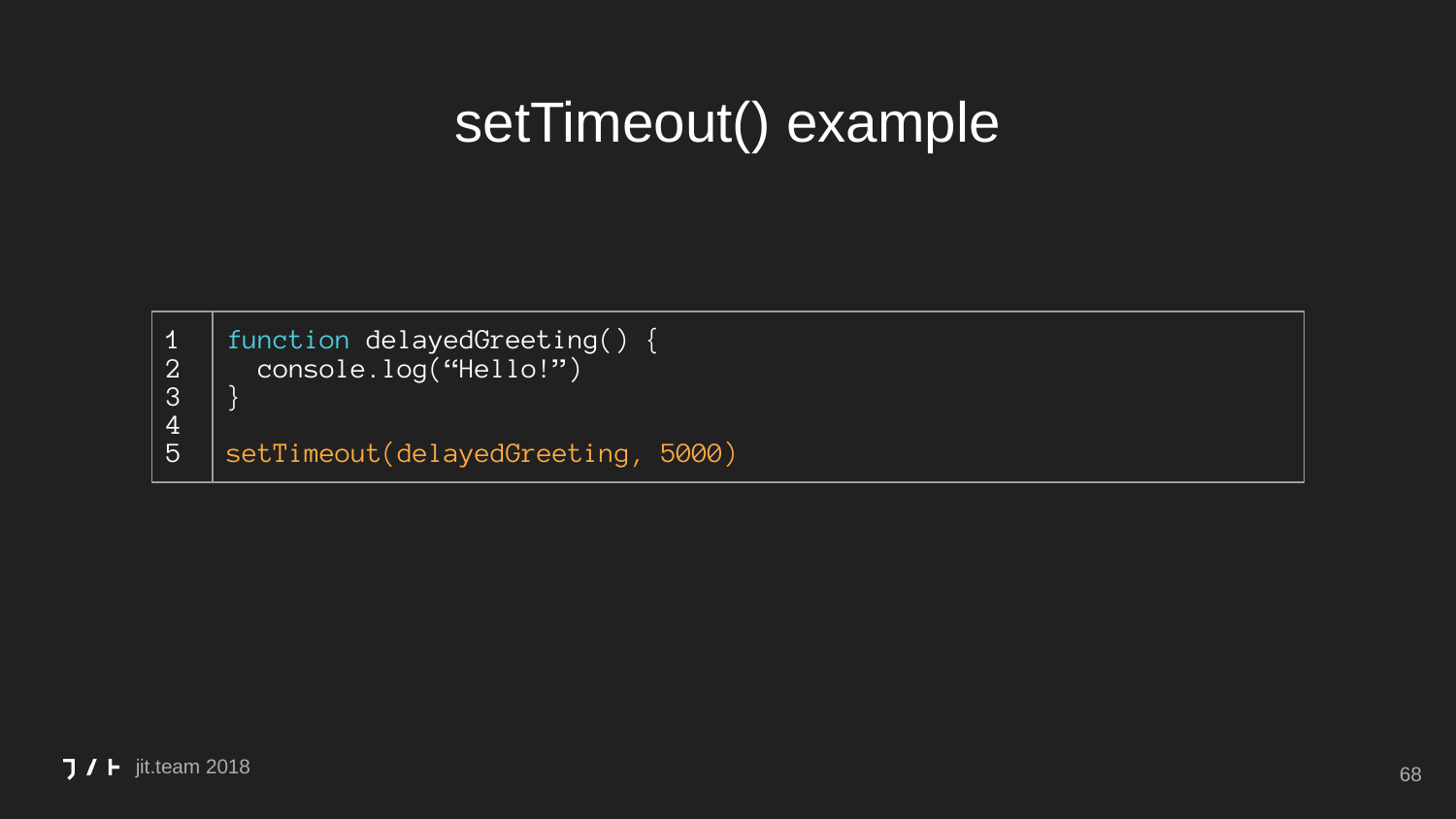

# setTimeout() example
| 1 2 3 4 5 | function delayedGreeting() { console.log(“Hello!”) } setTimeout(delayedGreeting, 5000) |
| --- | --- |
68